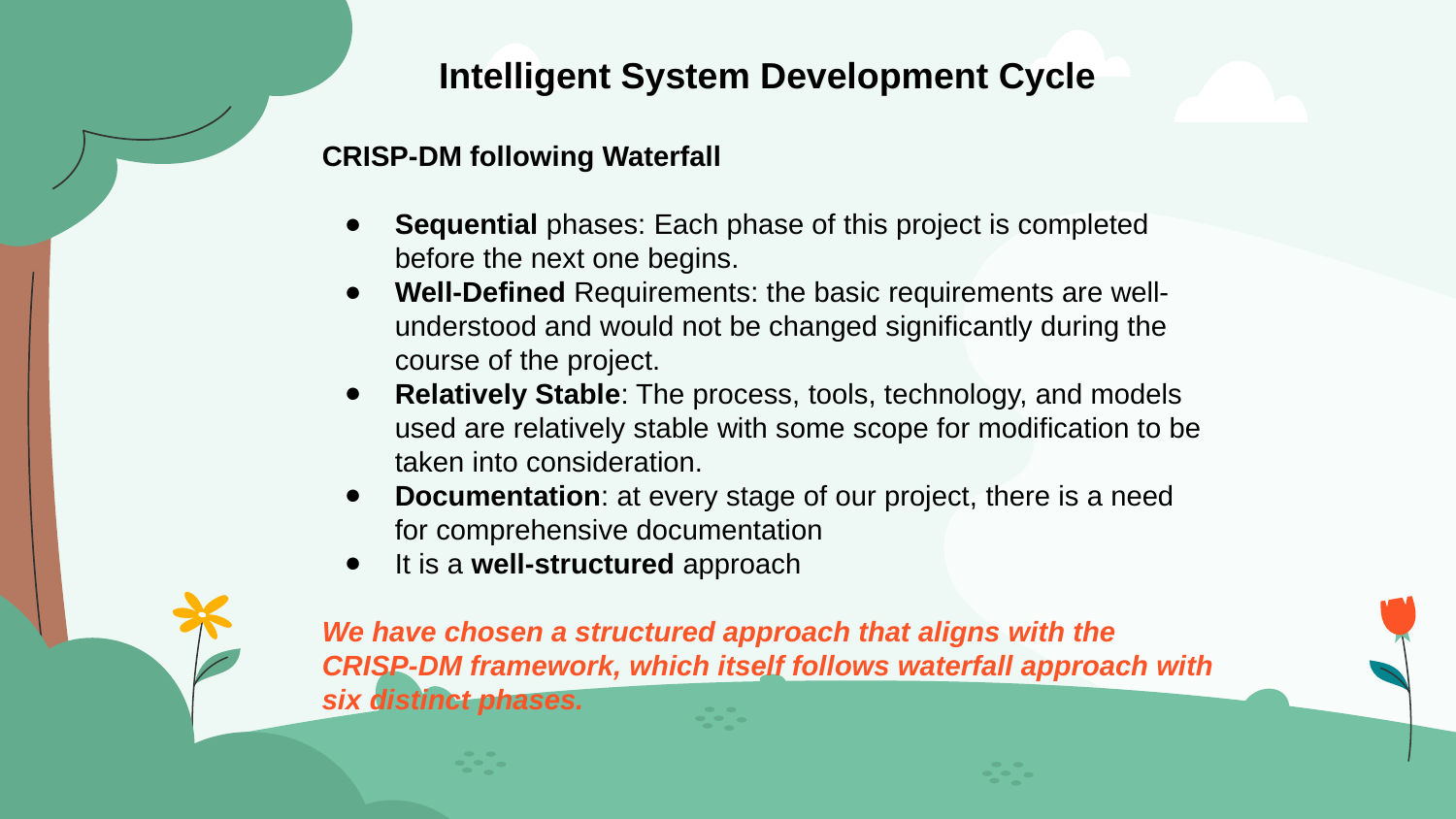

Intelligent System Development Cycle

CRISP-DM following Waterfall

Sequential phases: Each phase of this project is completed before the next one begins.
Well-Defined Requirements: the basic requirements are well-understood and would not be changed significantly during the course of the project.
Relatively Stable: The process, tools, technology, and models used are relatively stable with some scope for modification to be taken into consideration.
Documentation: at every stage of our project, there is a need for comprehensive documentation
It is a well-structured approach

We have chosen a structured approach that aligns with the CRISP-DM framework, which itself follows waterfall approach with six distinct phases.